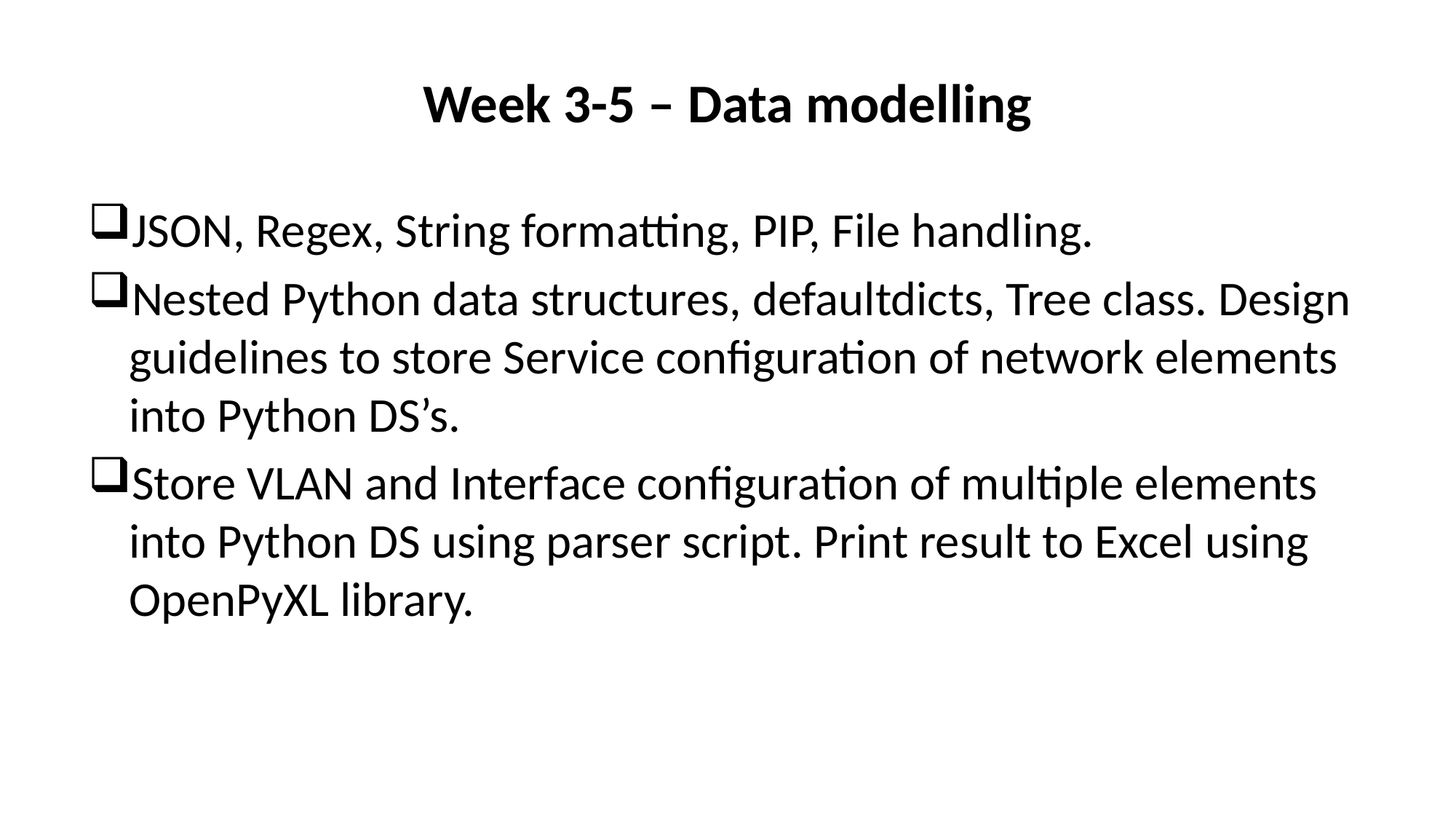

# Week 3-5 – Data modelling
JSON, Regex, String formatting, PIP, File handling.
Nested Python data structures, defaultdicts, Tree class. Design guidelines to store Service configuration of network elements into Python DS’s.
Store VLAN and Interface configuration of multiple elements into Python DS using parser script. Print result to Excel using OpenPyXL library.